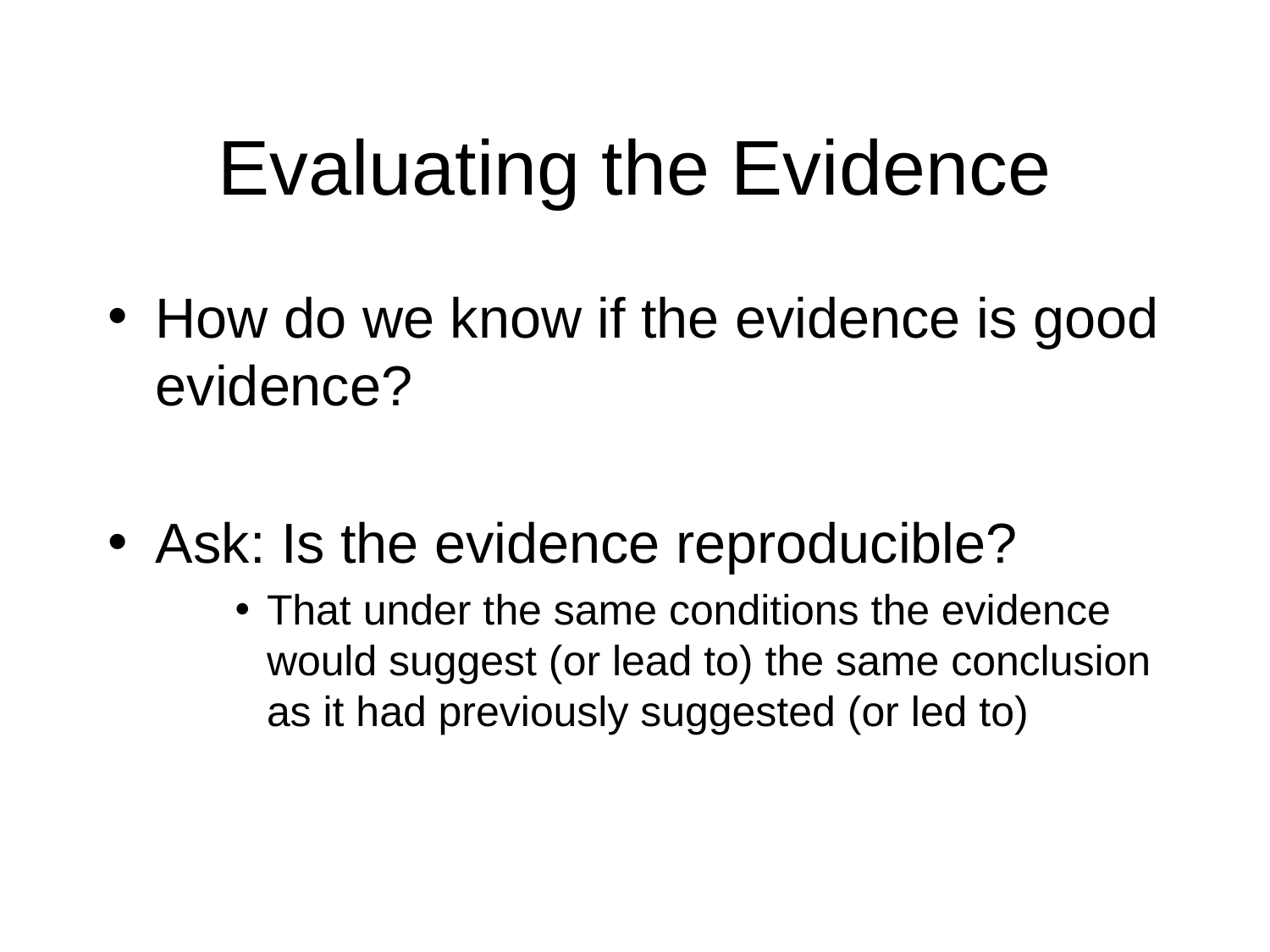

# Evaluating the Evidence
How do we know if the evidence is good evidence?

Ask: Is the evidence reproducible?
That under the same conditions the evidence would suggest (or lead to) the same conclusion as it had previously suggested (or led to)